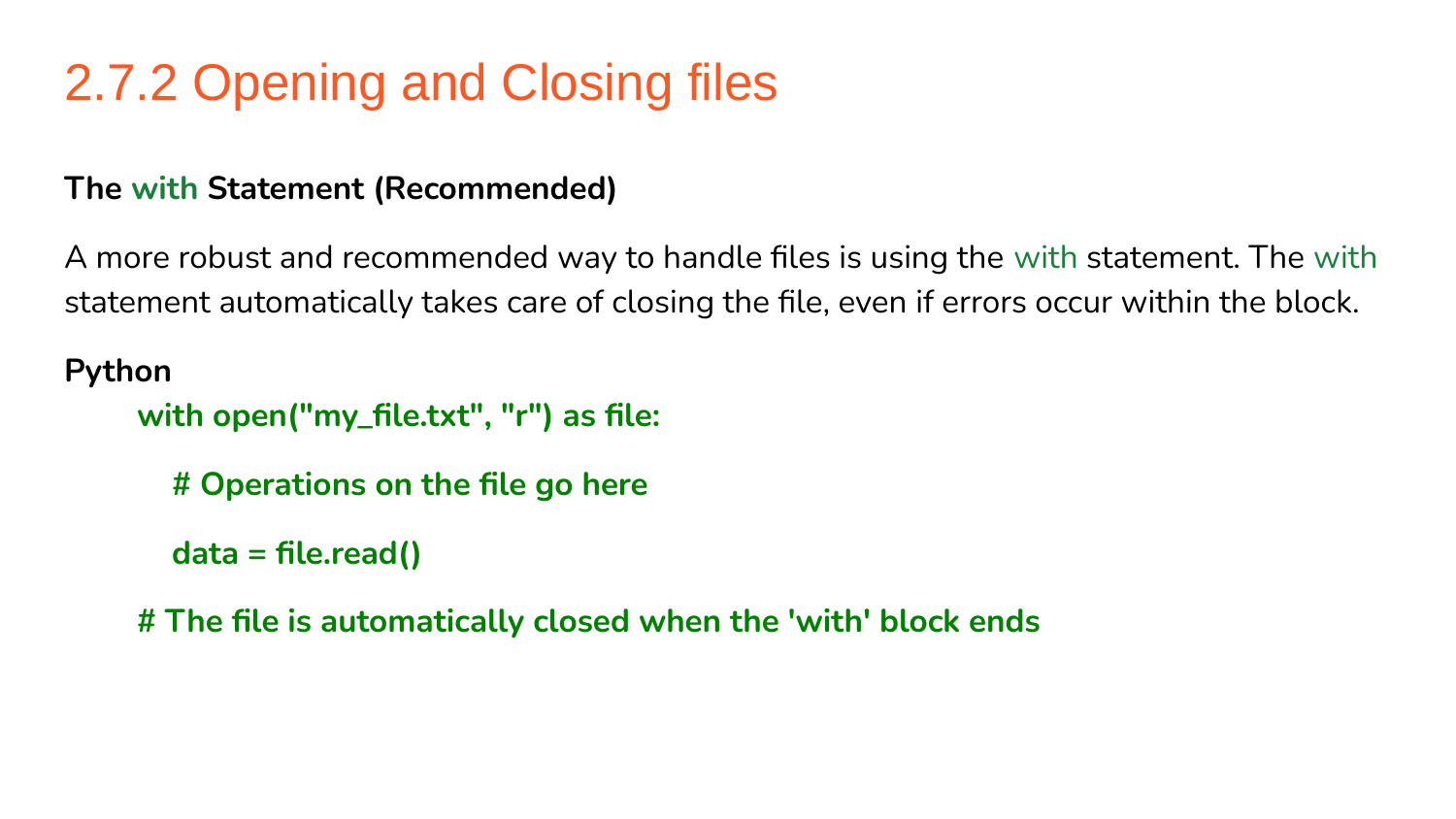

# 2.7.2 Opening and Closing files
The with Statement (Recommended)
A more robust and recommended way to handle files is using the with statement. The with statement automatically takes care of closing the file, even if errors occur within the block.
Python
with open("my_file.txt", "r") as file:
    # Operations on the file go here
    data = file.read()
# The file is automatically closed when the 'with' block ends